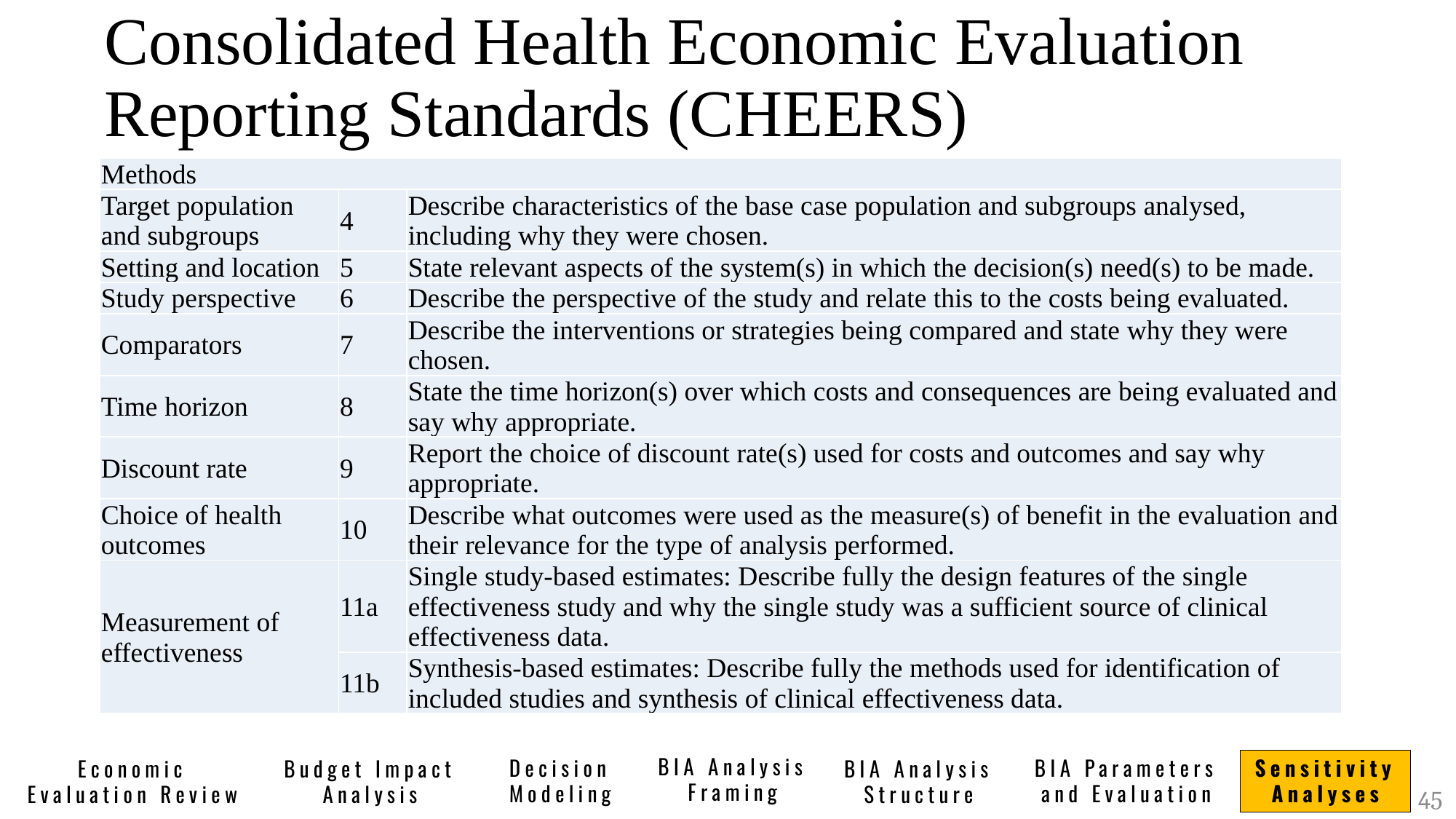

# Consolidated Health Economic Evaluation Reporting Standards (CHEERS)
| Methods |  |  |
| --- | --- | --- |
| Target population and subgroups | 4 | Describe characteristics of the base case population and subgroups analysed, including why they were chosen. |
| Setting and location | 5 | State relevant aspects of the system(s) in which the decision(s) need(s) to be made. |
| Study perspective | 6 | Describe the perspective of the study and relate this to the costs being evaluated. |
| Comparators | 7 | Describe the interventions or strategies being compared and state why they were chosen. |
| Time horizon | 8 | State the time horizon(s) over which costs and consequences are being evaluated and say why appropriate. |
| Discount rate | 9 | Report the choice of discount rate(s) used for costs and outcomes and say why appropriate. |
| Choice of health outcomes | 10 | Describe what outcomes were used as the measure(s) of benefit in the evaluation and their relevance for the type of analysis performed. |
| Measurement of effectiveness | 11a | Single study-based estimates: Describe fully the design features of the single effectiveness study and why the single study was a sufficient source of clinical effectiveness data. |
|  | 11b | Synthesis-based estimates: Describe fully the methods used for identification of included studies and synthesis of clinical effectiveness data. |
BIA Analysis Framing
Decision Modeling
BIA Parameters and Evaluation
Sensitivity Analyses
Economic Evaluation Review
Budget Impact Analysis
BIA Analysis Structure
45